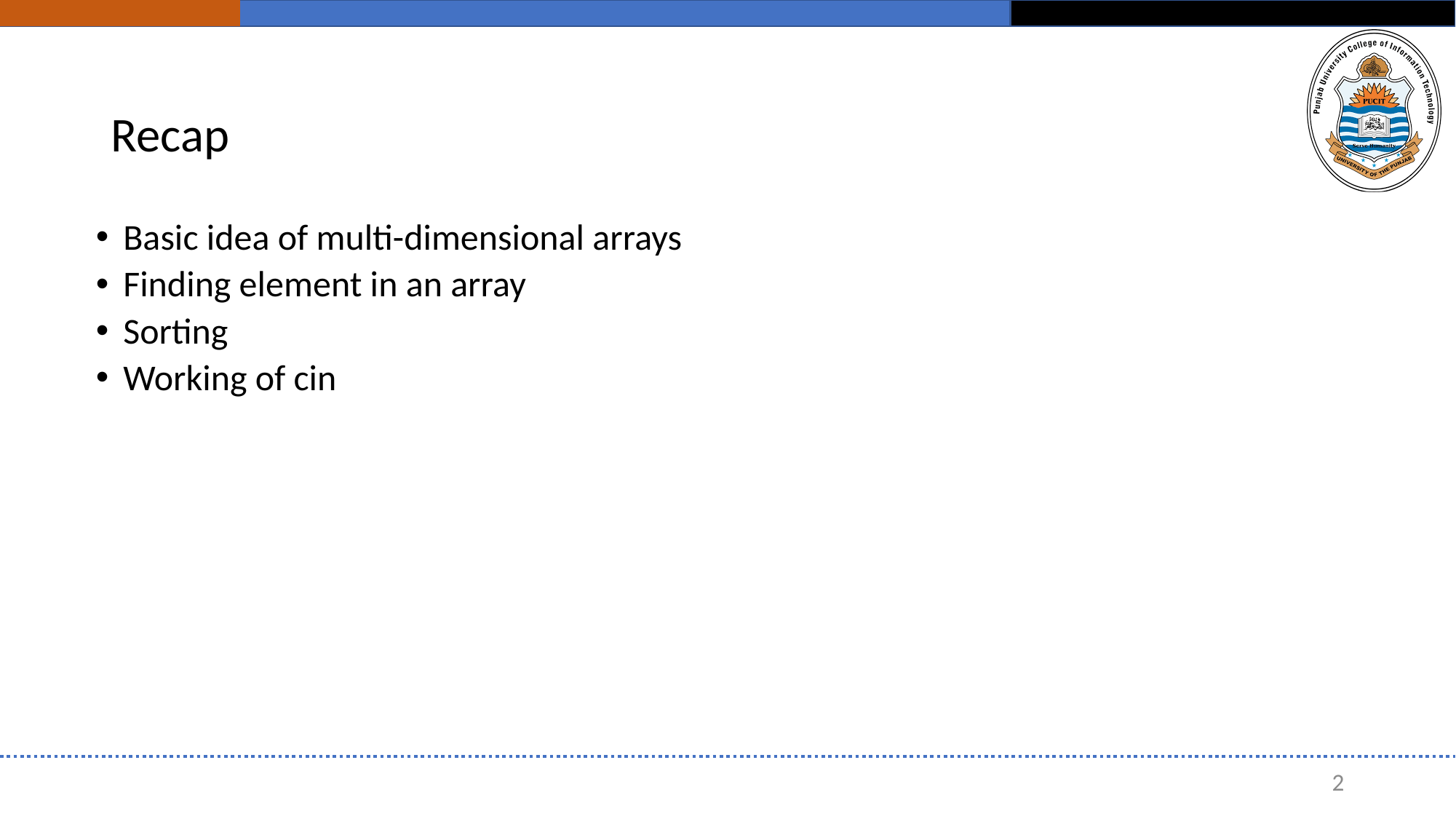

# Recap
Basic idea of multi-dimensional arrays
Finding element in an array
Sorting
Working of cin
2